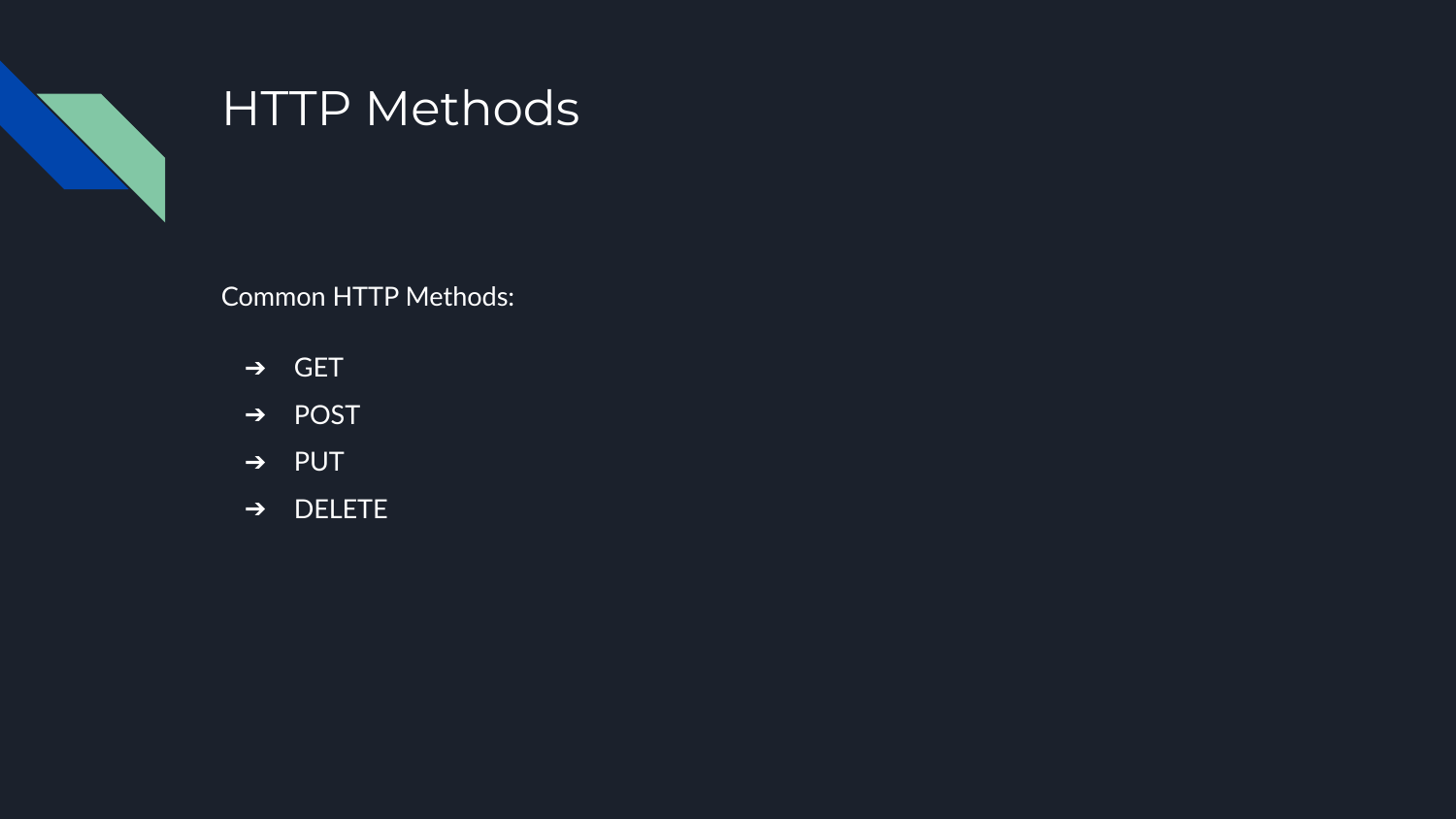

# HTTP Methods
Common HTTP Methods:
GET
POST
PUT
DELETE